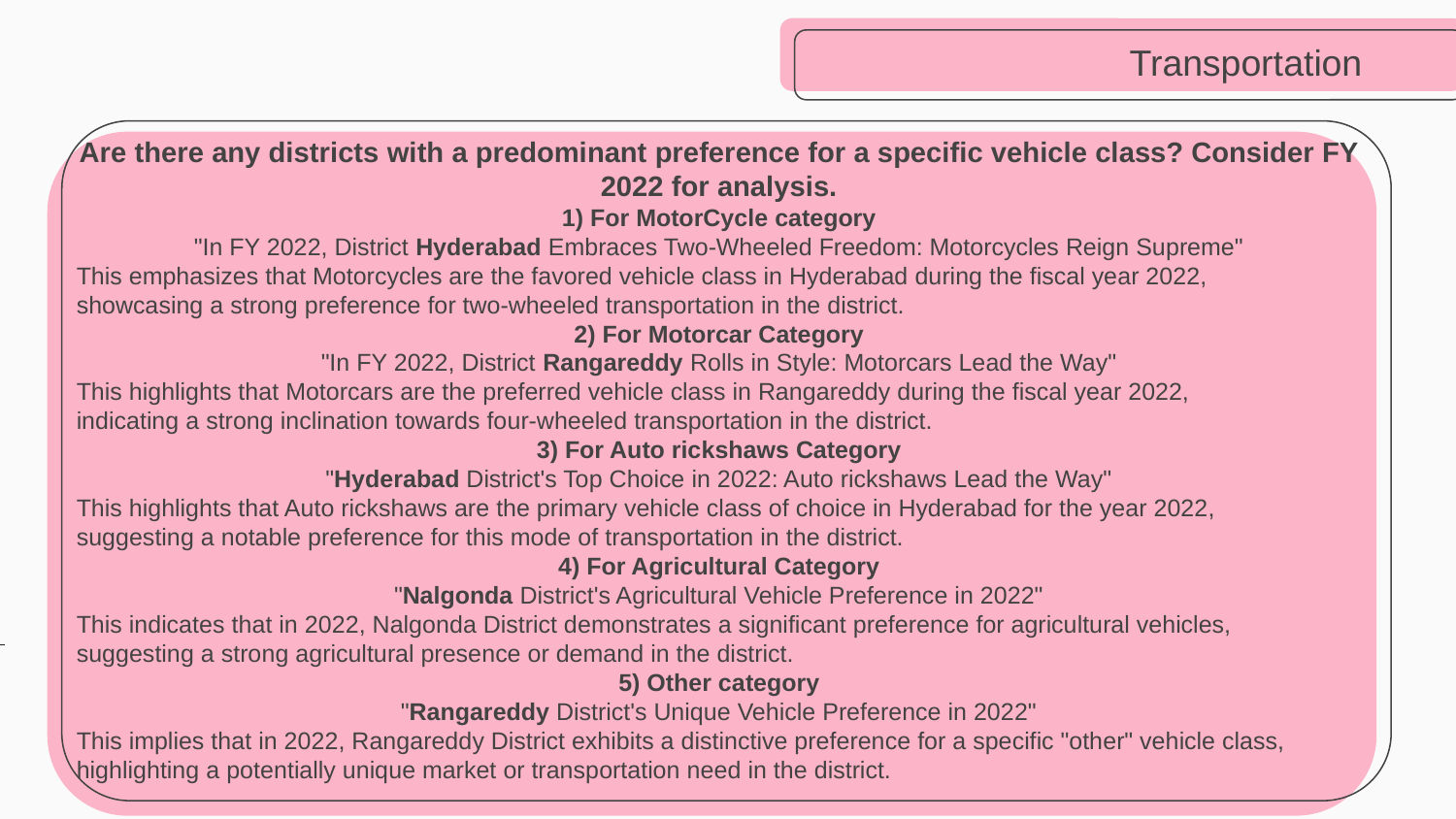

Transportation

Are there any districts with a predominant preference for a specific vehicle class? Consider FY 2022 for analysis.
1) For MotorCycle category
"In FY 2022, District Hyderabad Embraces Two-Wheeled Freedom: Motorcycles Reign Supreme"
This emphasizes that Motorcycles are the favored vehicle class in Hyderabad during the fiscal year 2022,
showcasing a strong preference for two-wheeled transportation in the district.
2) For Motorcar Category
"In FY 2022, District Rangareddy Rolls in Style: Motorcars Lead the Way"
This highlights that Motorcars are the preferred vehicle class in Rangareddy during the fiscal year 2022,
indicating a strong inclination towards four-wheeled transportation in the district.
3) For Auto rickshaws Category
"Hyderabad District's Top Choice in 2022: Auto rickshaws Lead the Way"
This highlights that Auto rickshaws are the primary vehicle class of choice in Hyderabad for the year 2022,
suggesting a notable preference for this mode of transportation in the district.
4) For Agricultural Category
"Nalgonda District's Agricultural Vehicle Preference in 2022"
This indicates that in 2022, Nalgonda District demonstrates a significant preference for agricultural vehicles,
suggesting a strong agricultural presence or demand in the district.
5) Other category
"Rangareddy District's Unique Vehicle Preference in 2022"
This implies that in 2022, Rangareddy District exhibits a distinctive preference for a specific "other" vehicle class,
highlighting a potentially unique market or transportation need in the district.